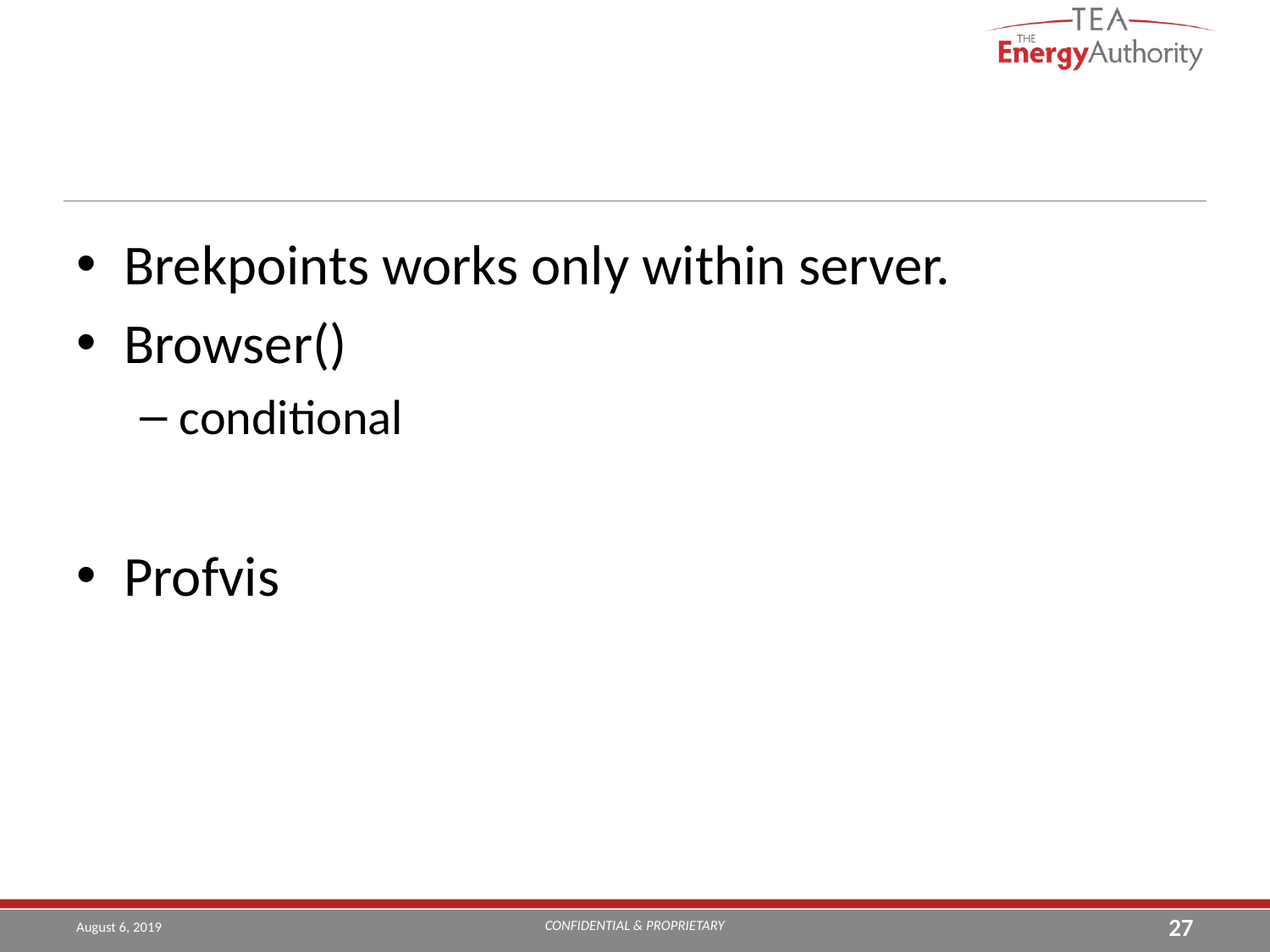

#
Brekpoints works only within server.
Browser()
conditional

Profvis
CONFIDENTIAL & PROPRIETARY
August 6, 2019
27